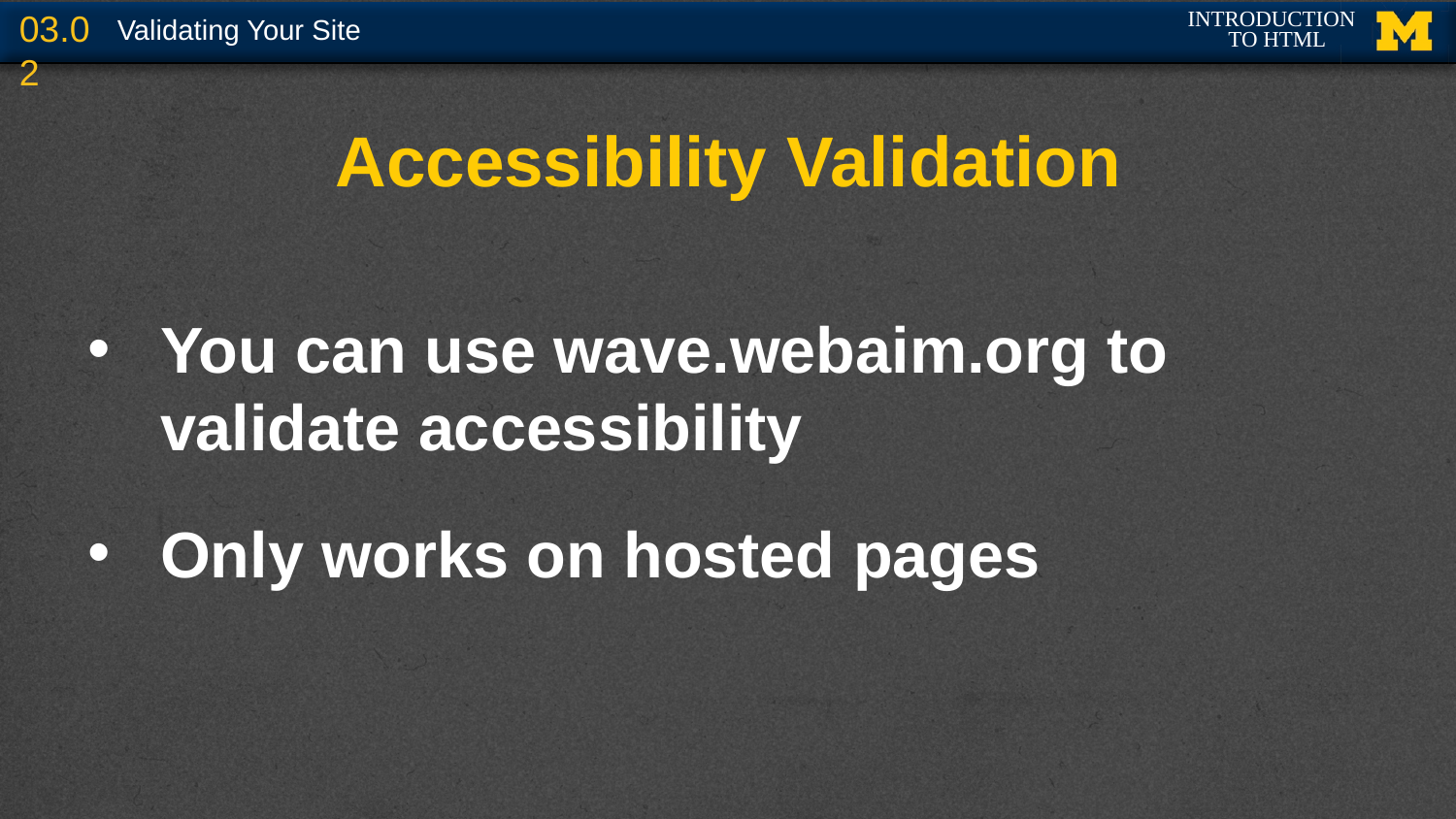

# Accessibility Validation
You can use wave.webaim.org to validate accessibility
Only works on hosted pages